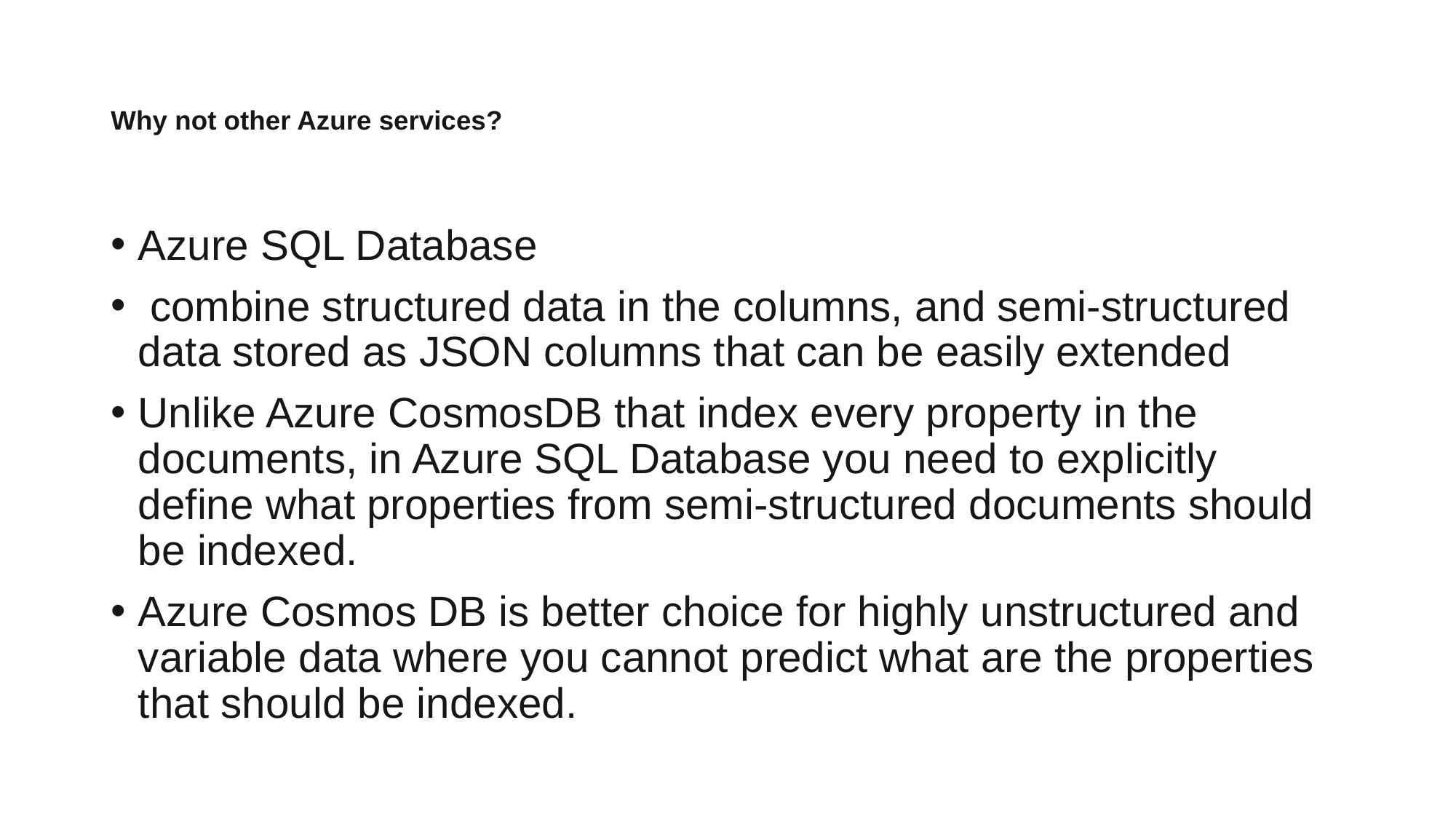

# Why not other Azure services?
Azure SQL Database
 combine structured data in the columns, and semi-structured data stored as JSON columns that can be easily extended
Unlike Azure CosmosDB that index every property in the documents, in Azure SQL Database you need to explicitly define what properties from semi-structured documents should be indexed.
Azure Cosmos DB is better choice for highly unstructured and variable data where you cannot predict what are the properties that should be indexed.